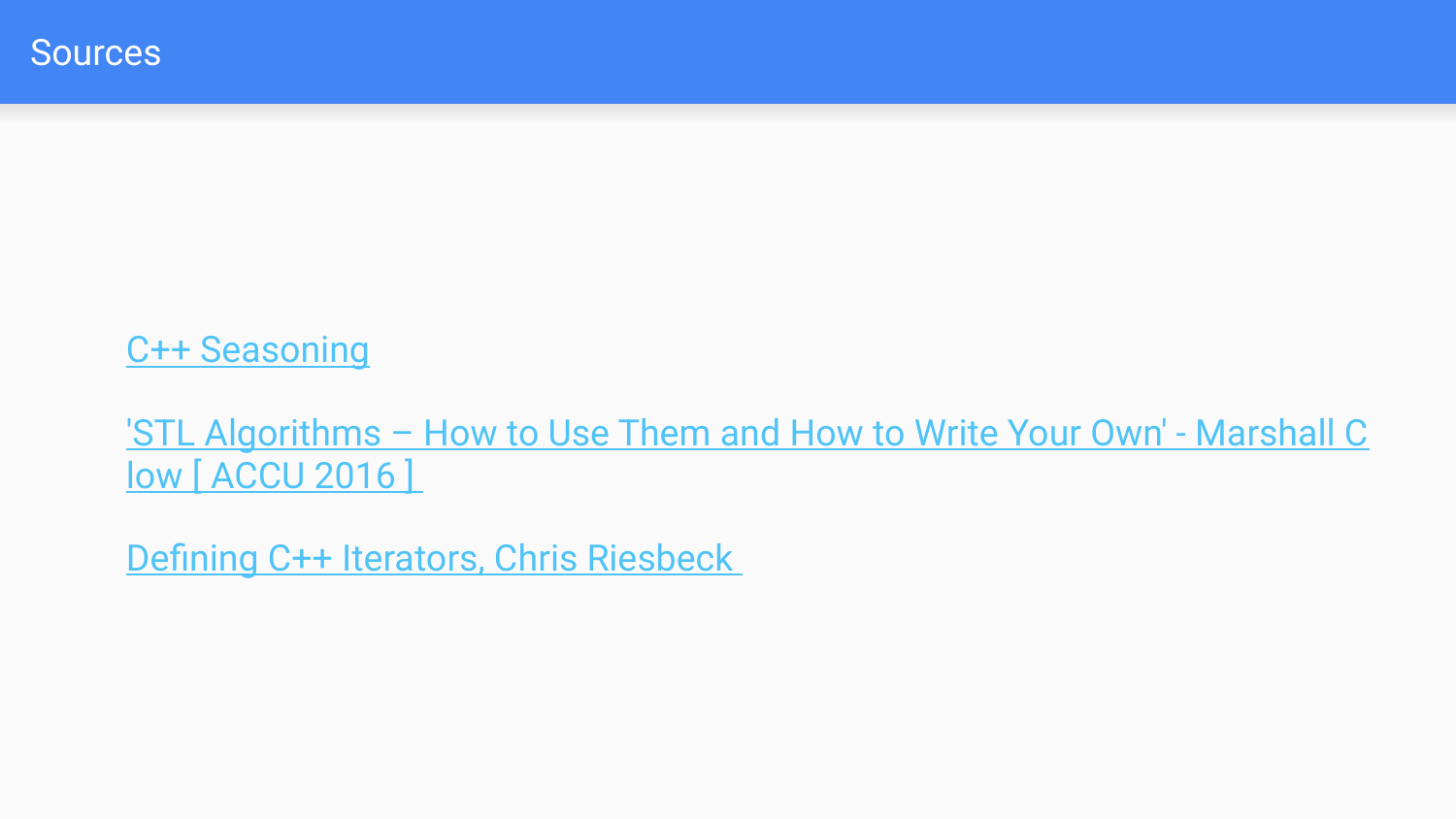

# Sources
C++ Seasoning
'STL Algorithms – How to Use Them and How to Write Your Own' - Marshall Clow [ ACCU 2016 ]
Defining C++ Iterators, Chris Riesbeck